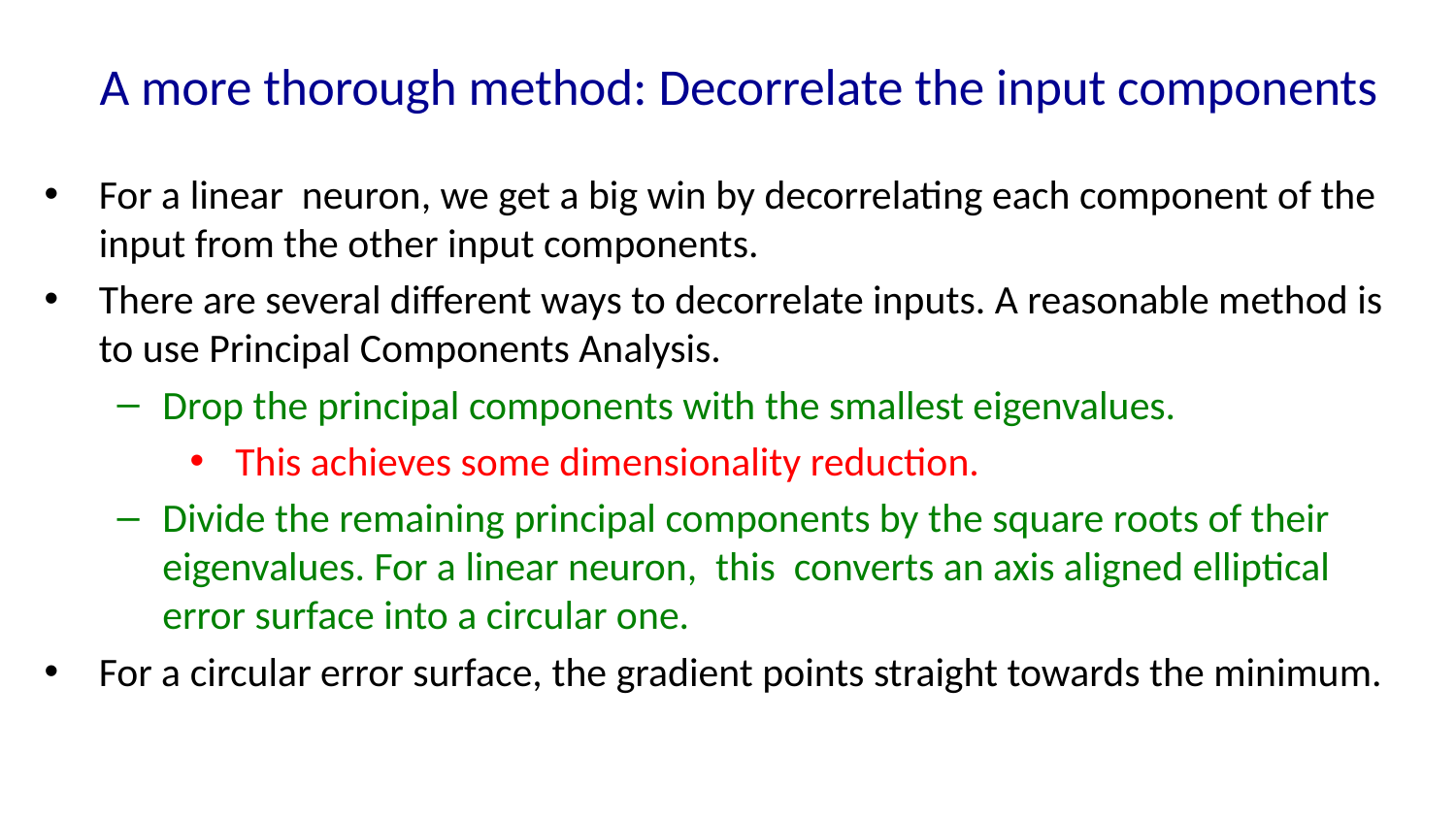

# A more thorough method: Decorrelate the input components
For a linear  neuron, we get a big win by decorrelating each component of the input from the other input components.
There are several different ways to decorrelate inputs. A reasonable method is to use Principal Components Analysis.
Drop the principal components with the smallest eigenvalues.
 This achieves some dimensionality reduction.
Divide the remaining principal components by the square roots of their eigenvalues. For a linear neuron,  this  converts an axis aligned elliptical error surface into a circular one.
For a circular error surface, the gradient points straight towards the minimum.